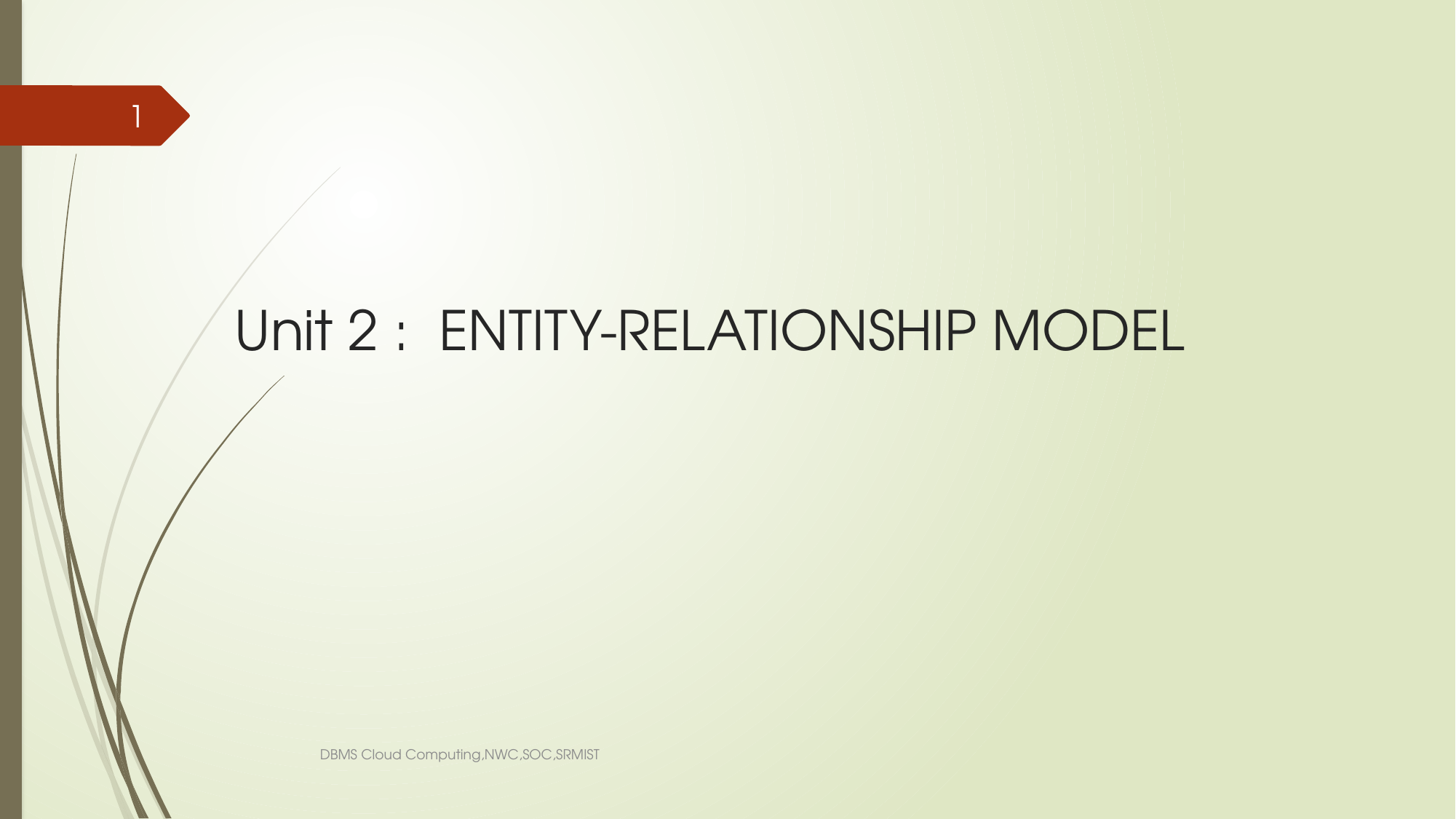

1
# Unit 2 :  ENTITY-RELATIONSHIP MODEL
DBMS Cloud Computing,NWC,SOC,SRMIST